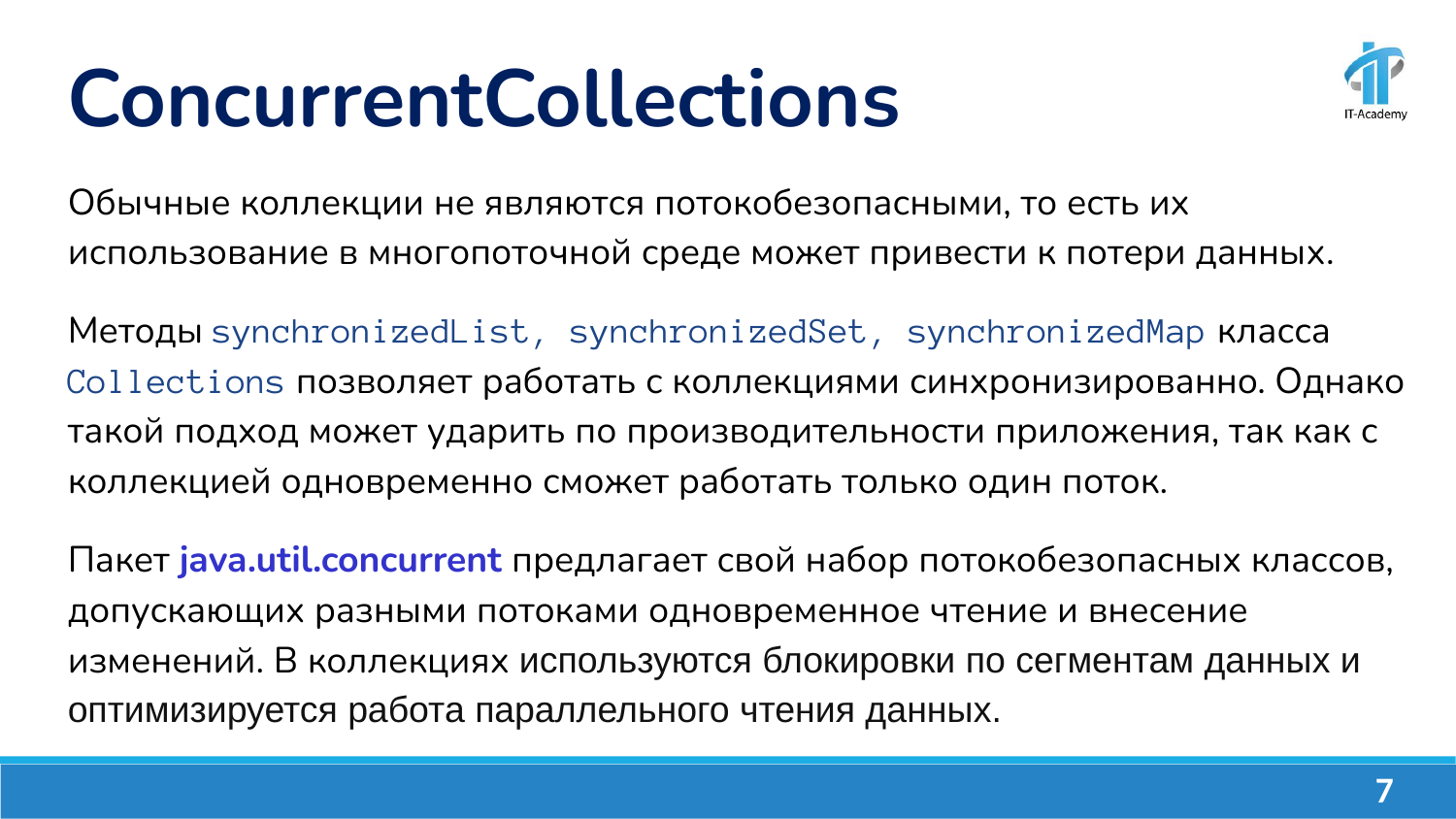

ConcurrentCollections
Обычные коллекции не являются потокобезопасными, то есть их использование в многопоточной среде может привести к потери данных.
Методы synchronizedList, synchronizedSet, synchronizedMap класса Collections позволяет работать с коллекциями синхронизированно. Однако такой подход может ударить по производительности приложения, так как с коллекцией одновременно сможет работать только один поток.
Пакет java.util.concurrent предлагает свой набор потокобезопасных классов, допускающих разными потоками одновременное чтение и внесение изменений. В коллекциях используются блокировки по сегментам данных и оптимизируется работа параллельного чтения данных.
7